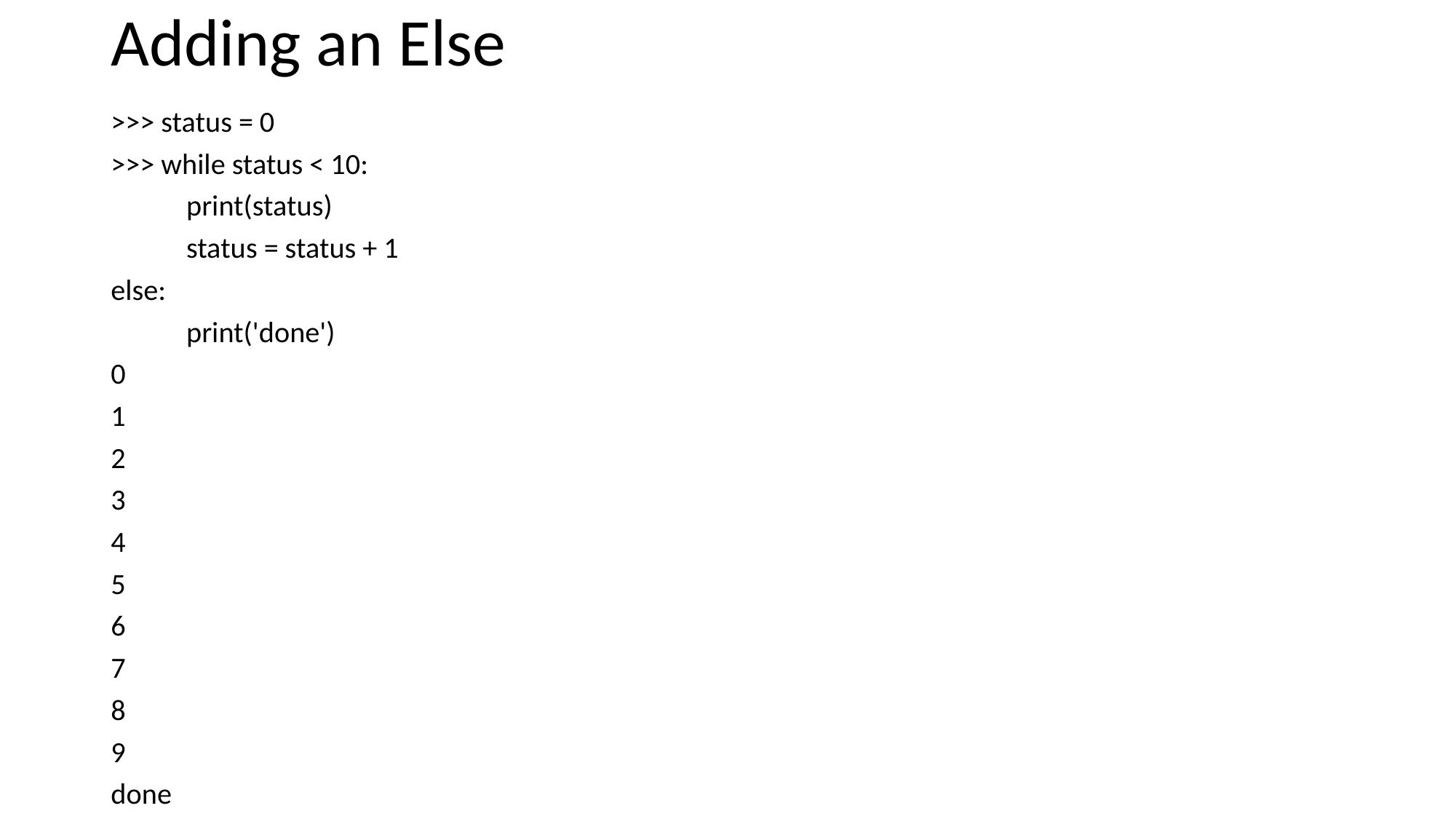

# Adding an Else
>>> status = 0
>>> while status < 10:
	print(status)
	status = status + 1
else:
	print('done')
0
1
2
3
4
5
6
7
8
9
done